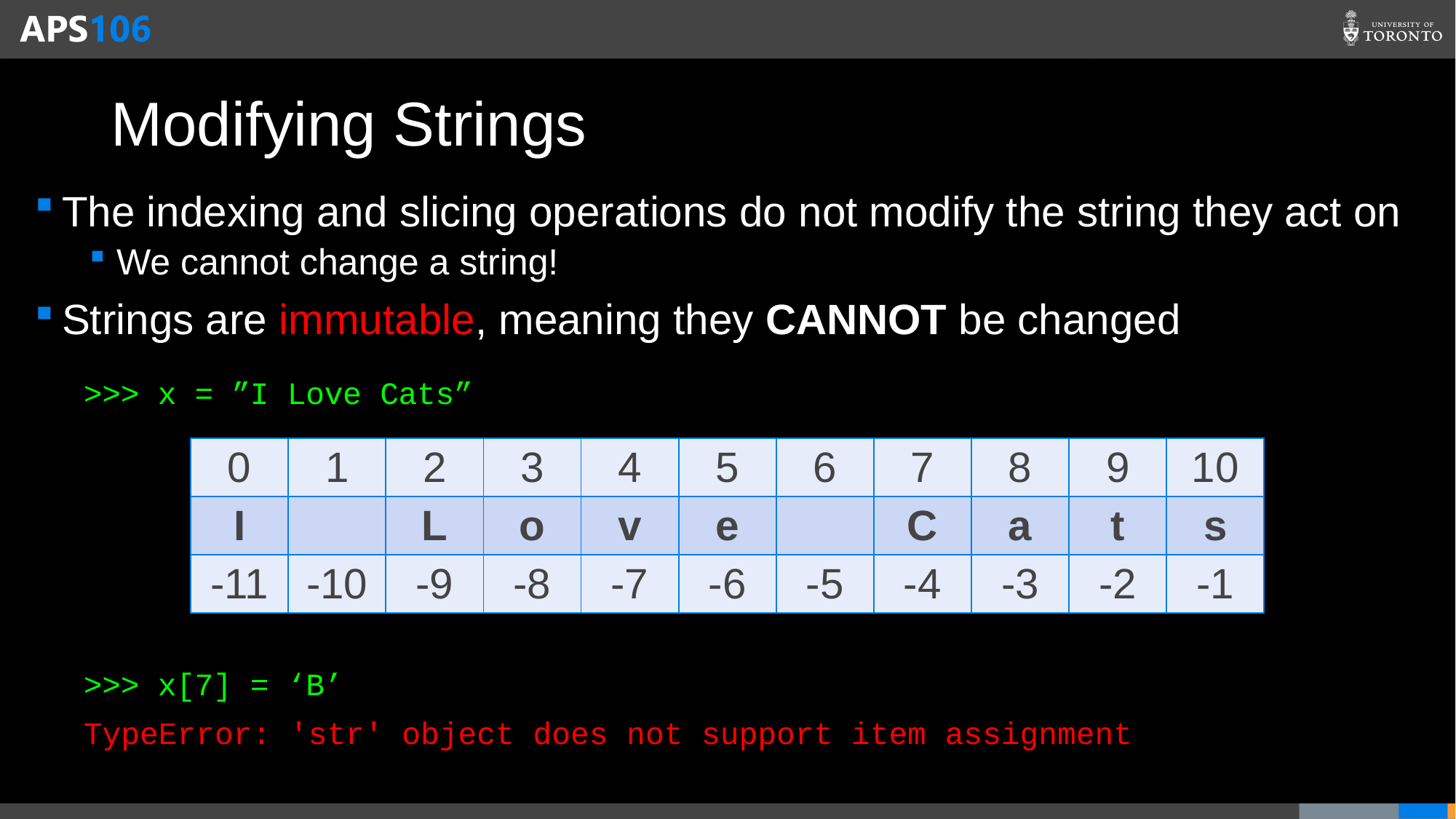

# Modifying Strings
The indexing and slicing operations do not modify the string they act on
We cannot change a string!
Strings are immutable, meaning they CANNOT be changed
>>> x = ”I Love Cats”

>>> x[7] = ‘B’
TypeError: 'str' object does not support item assignment
| 0 | 1 | 2 | 3 | 4 | 5 | 6 | 7 | 8 | 9 | 10 |
| --- | --- | --- | --- | --- | --- | --- | --- | --- | --- | --- |
| I |  | L | o | v | e |  | C | a | t | s |
| -11 | -10 | -9 | -8 | -7 | -6 | -5 | -4 | -3 | -2 | -1 |